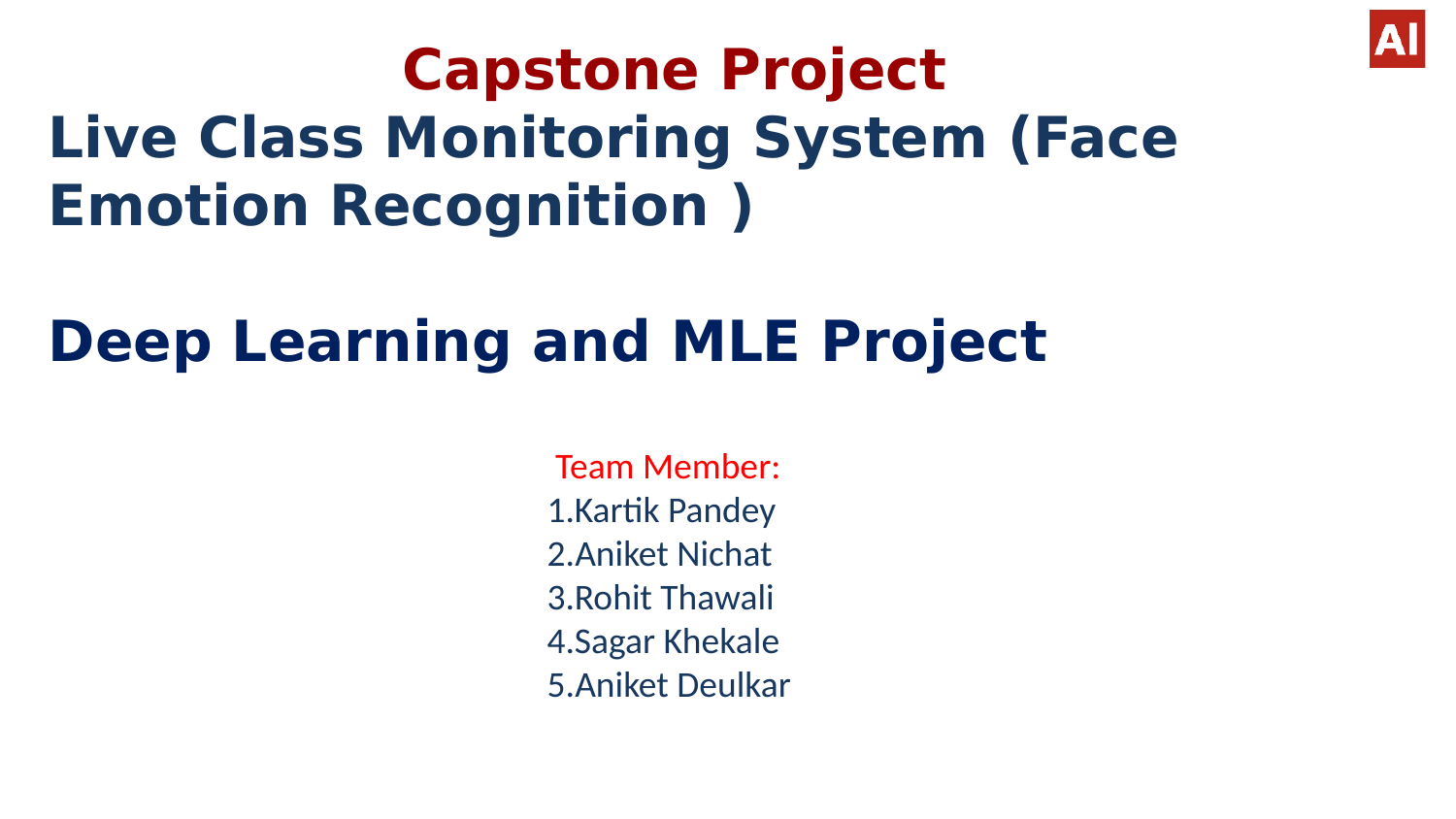

# Capstone Project Live Class Monitoring System (Face Emotion Recognition ) Deep Learning and MLE Project
                                                         Team Member:
                                                        1.Kartik Pandey
                                                        2.Aniket Nichat
                                                        3.Rohit Thawali
                                                        4.Sagar Khekale
                                                        5.Aniket Deulkar